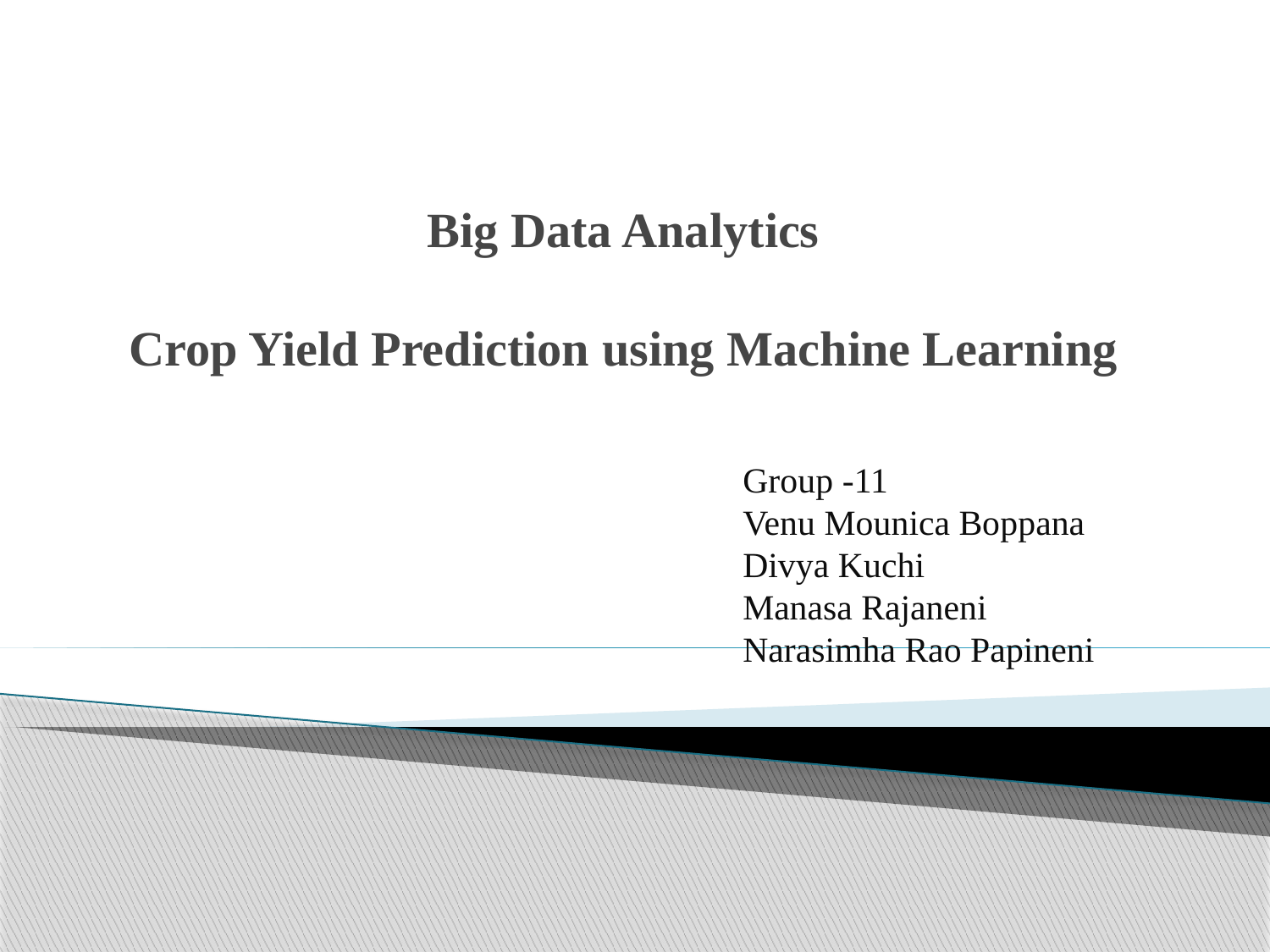

# Big Data Analytics Crop Yield Prediction using Machine Learning

Group -11
Venu Mounica Boppana
Divya Kuchi
Manasa Rajaneni
Narasimha Rao Papineni